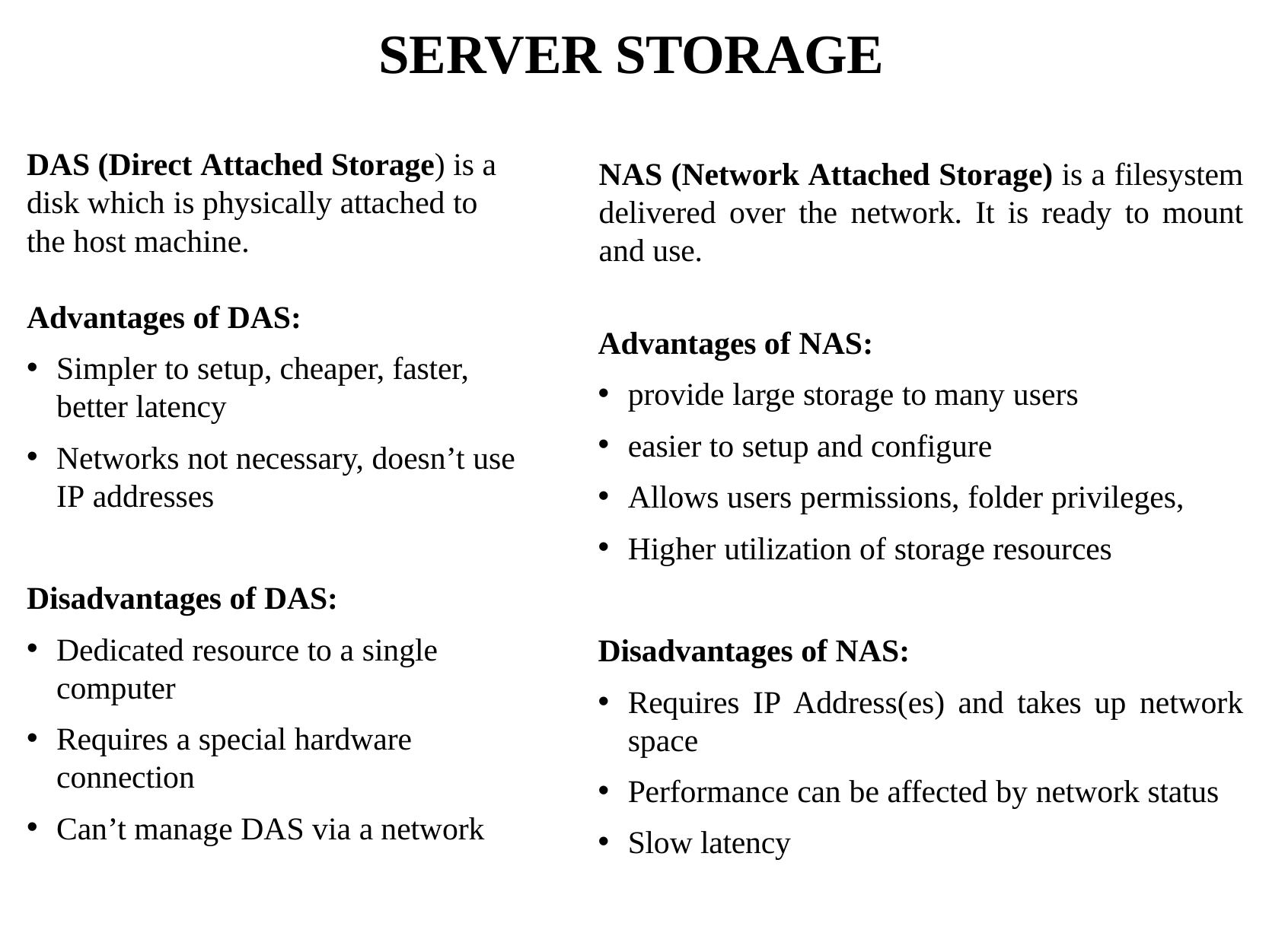

# SERVER STORAGE
NAS (Network Attached Storage) is a filesystem delivered over the network. It is ready to mount and use.

Advantages of NAS:
provide large storage to many users
easier to setup and configure
Allows users permissions, folder privileges,
Higher utilization of storage resources

Disadvantages of NAS:
Requires IP Address(es) and takes up network space
Performance can be affected by network status
Slow latency
DAS (Direct Attached Storage) is a disk which is physically attached to the host machine.

Advantages of DAS:
Simpler to setup, cheaper, faster, better latency
Networks not necessary, doesn’t use IP addresses

Disadvantages of DAS:
Dedicated resource to a single computer
Requires a special hardware connection
Can’t manage DAS via a network